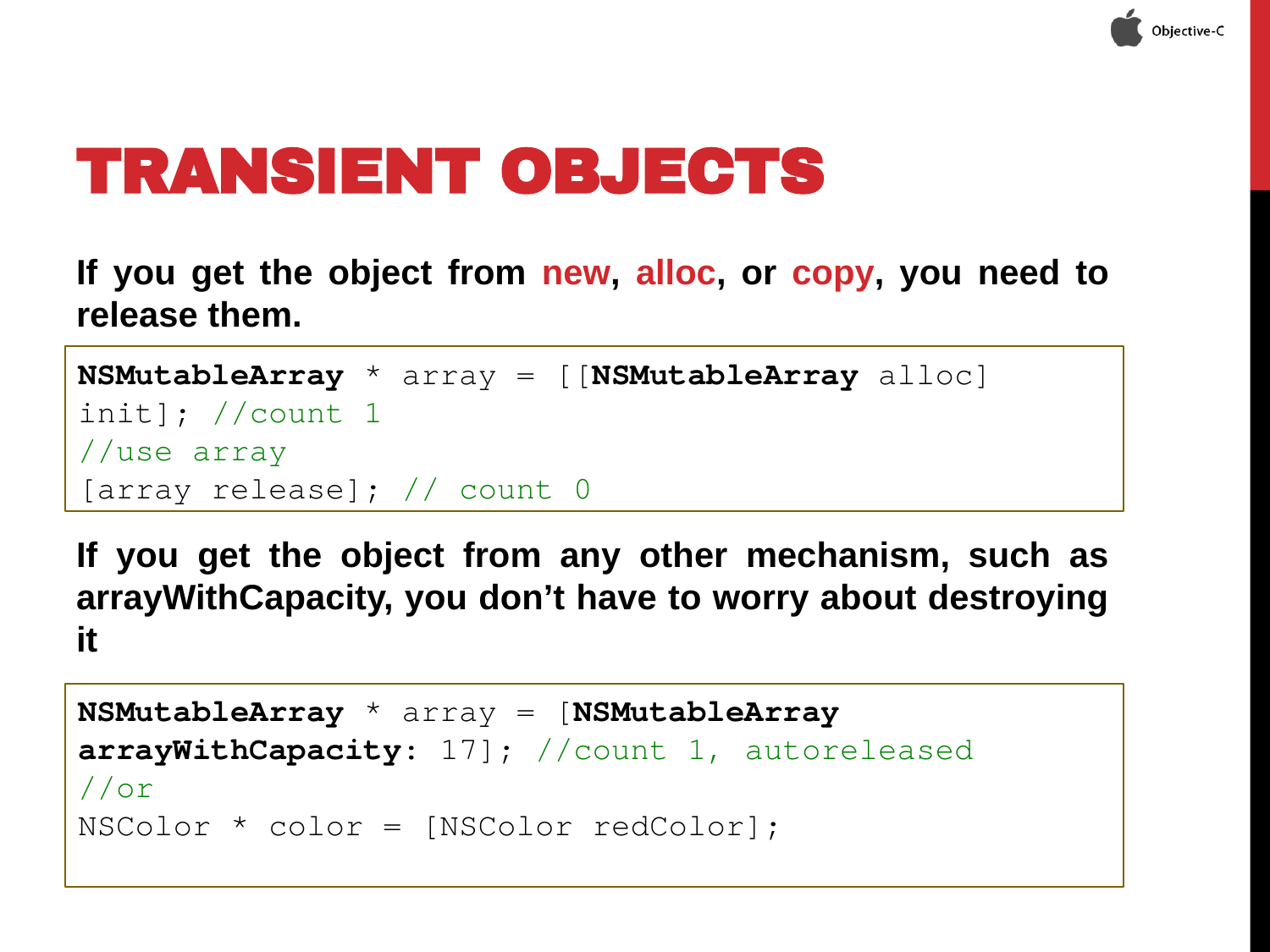

# Transient Objects
If you get the object from new, alloc, or copy, you need to release them.

If you get the object from any other mechanism, such as arrayWithCapacity, you don’t have to worry about destroying it

NSMutableArray * array = [[NSMutableArray alloc] init]; //count 1
//use array
[array release]; // count 0
NSMutableArray * array = [NSMutableArray arrayWithCapacity: 17]; //count 1, autoreleased
//or
NSColor * color = [NSColor redColor];